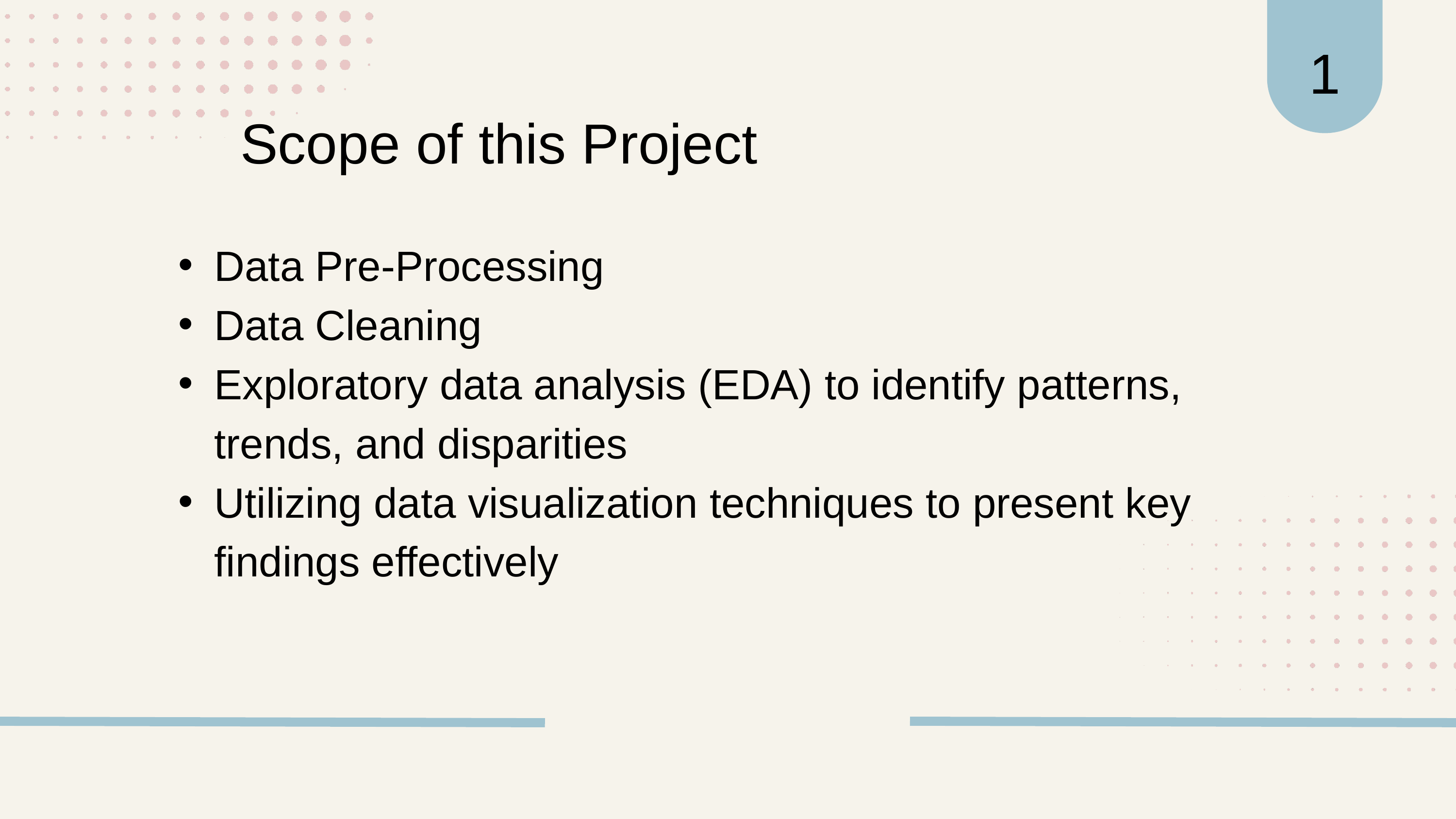

1

Scope of this Project
Data Pre-Processing
Data Cleaning
Exploratory data analysis (EDA) to identify patterns, trends, and disparities
Utilizing data visualization techniques to present key findings effectively